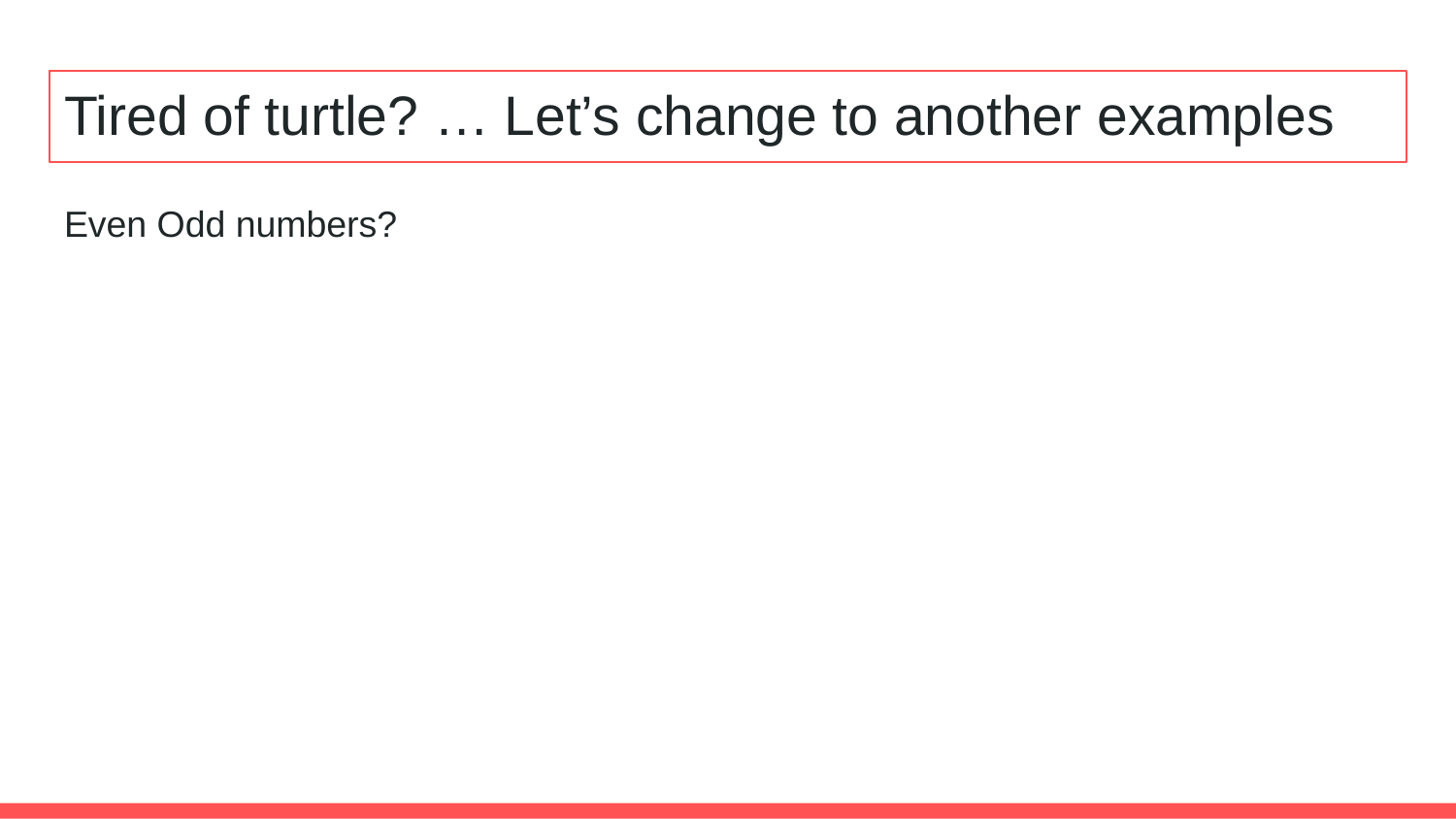

# Tired of turtle? … Let’s change to another examples
Even Odd numbers?